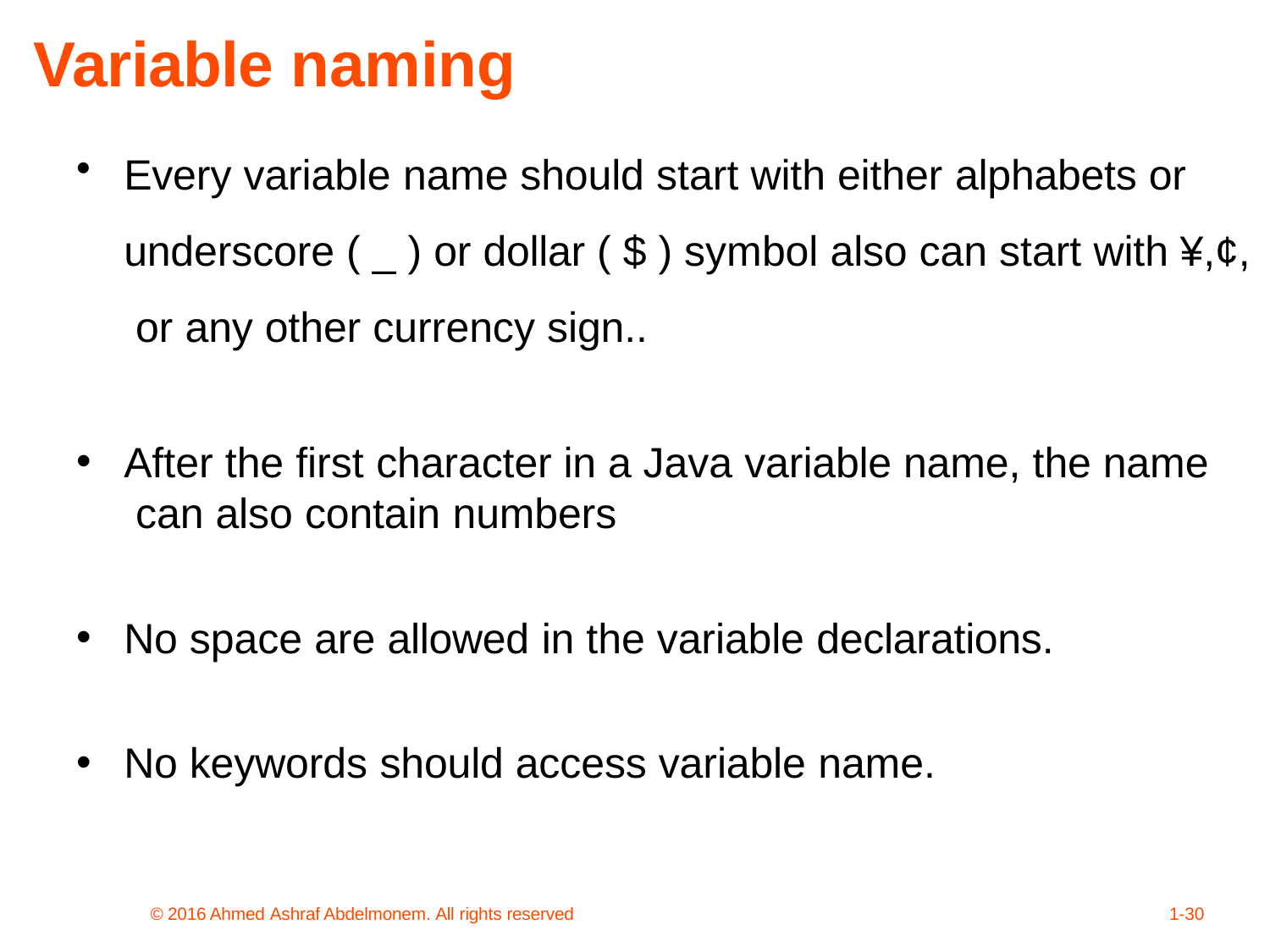

# Variable naming
Every variable name should start with either alphabets or  underscore ( _ ) or dollar ( $ ) symbol also can start with ¥,¢,  or any other currency sign..

After the first character in a Java variable name, the name  can also contain numbers

No space are allowed in the variable declarations.

No keywords should access variable name.
© 2016 Ahmed Ashraf Abdelmonem. All rights reserved
1-30